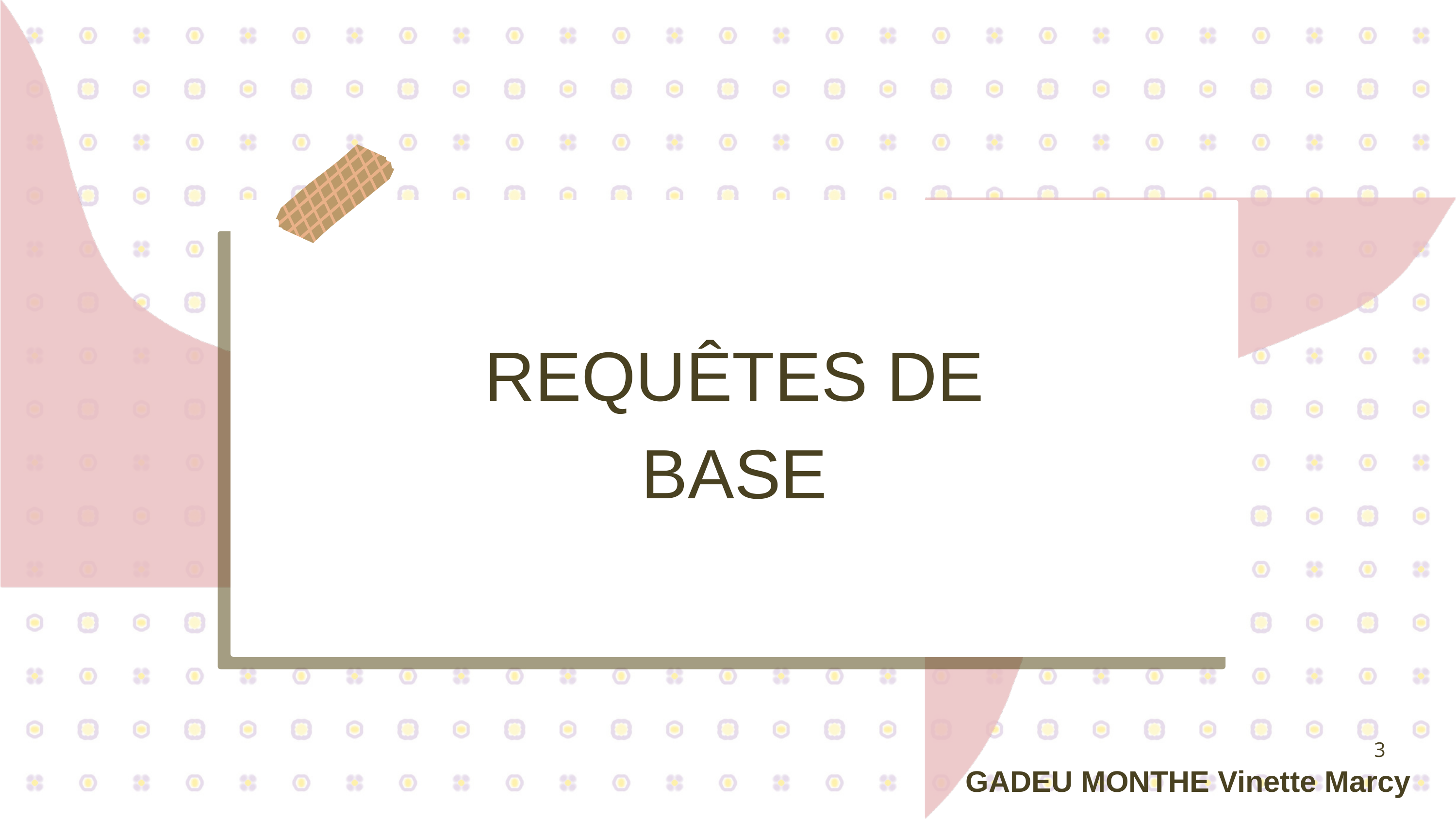

REQUÊTES DE BASE
3
GADEU MONTHE Vinette Marcy